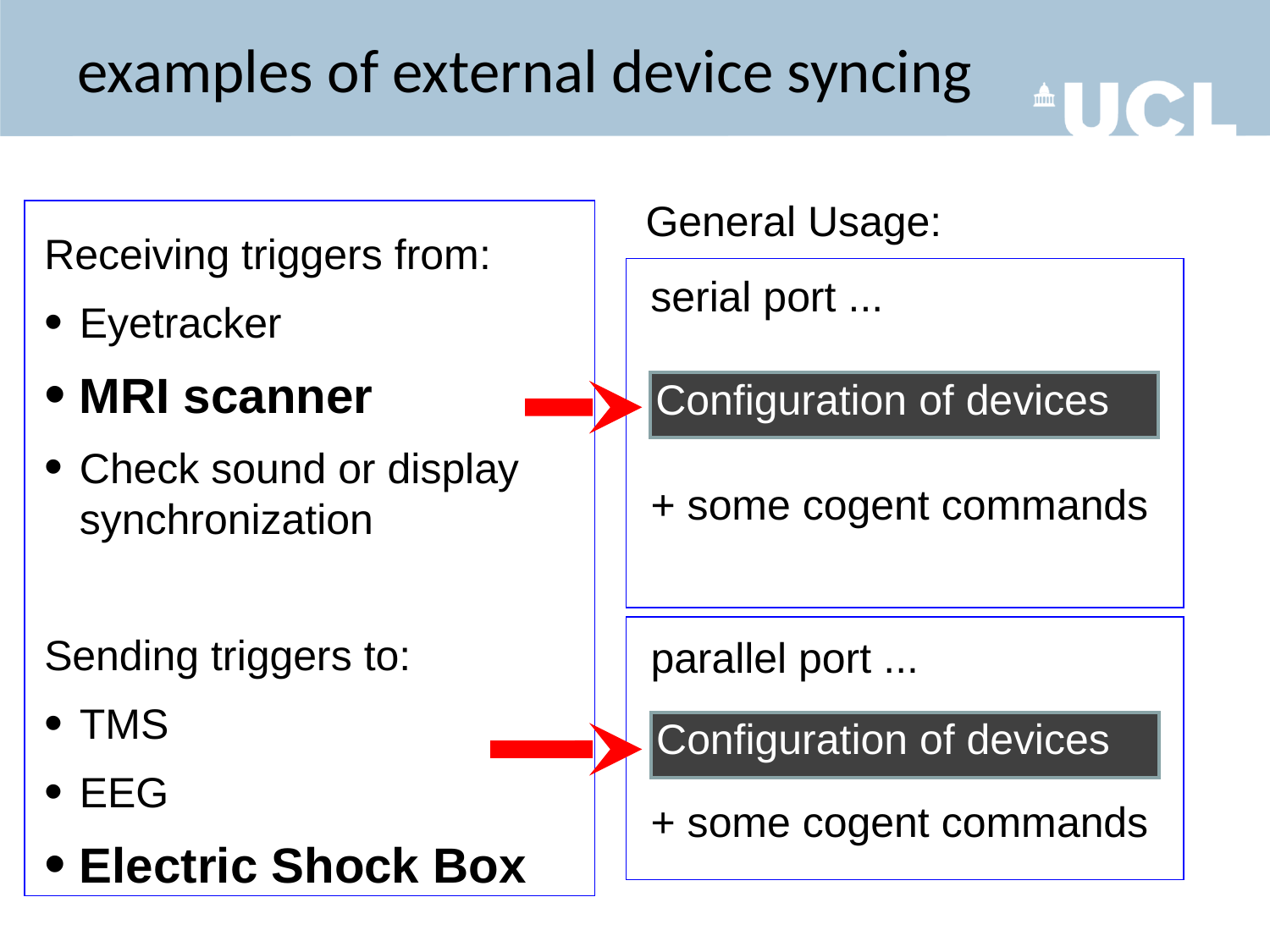

# examples of external device syncing
General Usage:

Receiving triggers from:
Eyetracker
MRI scanner
Check sound or display synchronization

Sending triggers to:
TMS
EEG
Electric Shock Box

serial port ...
Configuration of devices

+ some cogent commands

parallel port ...
Configuration of devices

+ some cogent commands